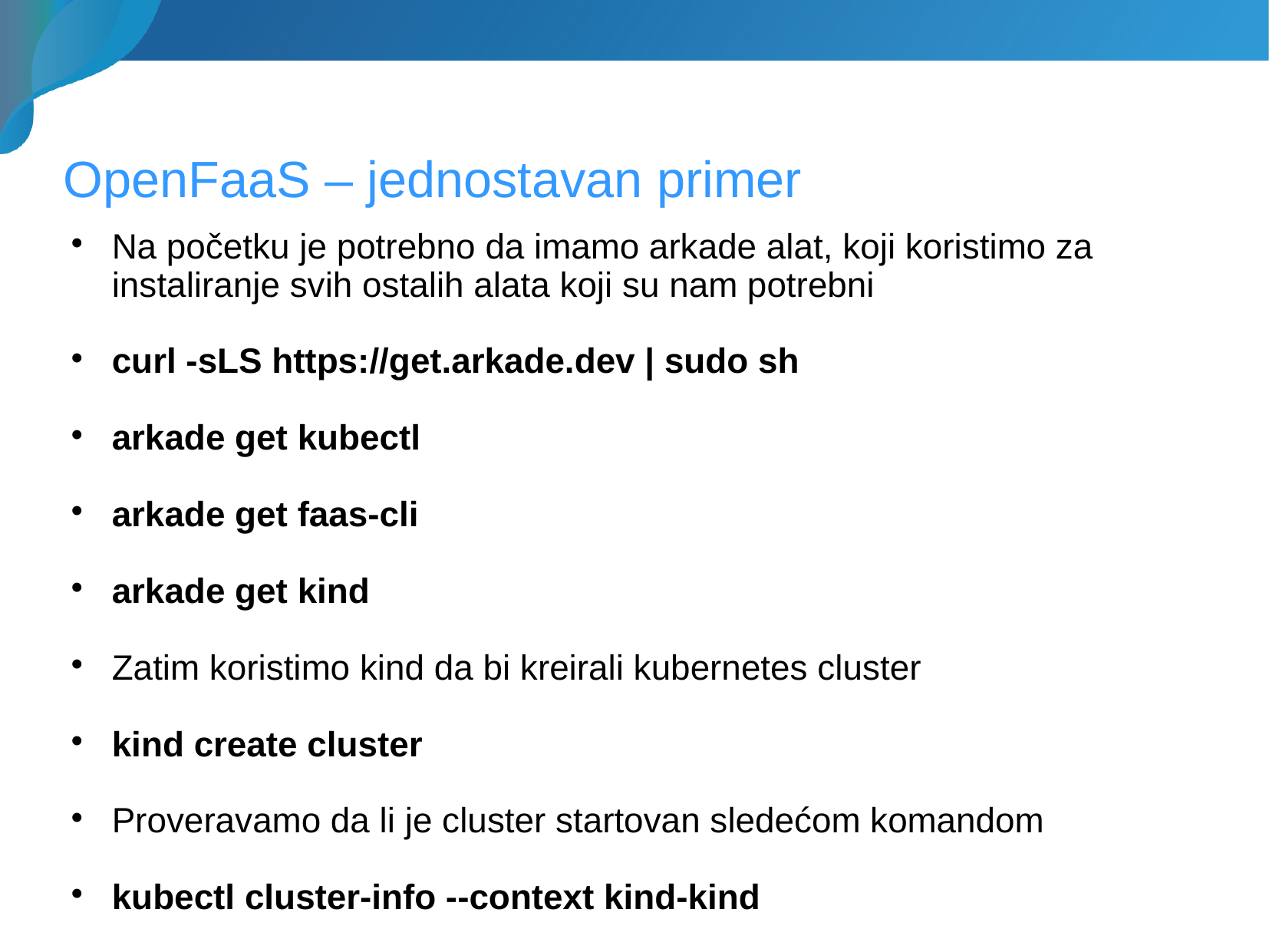

# OpenFaaS – jednostavan primer
Na početku je potrebno da imamo arkade alat, koji koristimo za instaliranje svih ostalih alata koji su nam potrebni
curl -sLS https://get.arkade.dev | sudo sh
arkade get kubectl
arkade get faas-cli
arkade get kind
Zatim koristimo kind da bi kreirali kubernetes cluster
kind create cluster
Proveravamo da li je cluster startovan sledećom komandom
kubectl cluster-info --context kind-kind